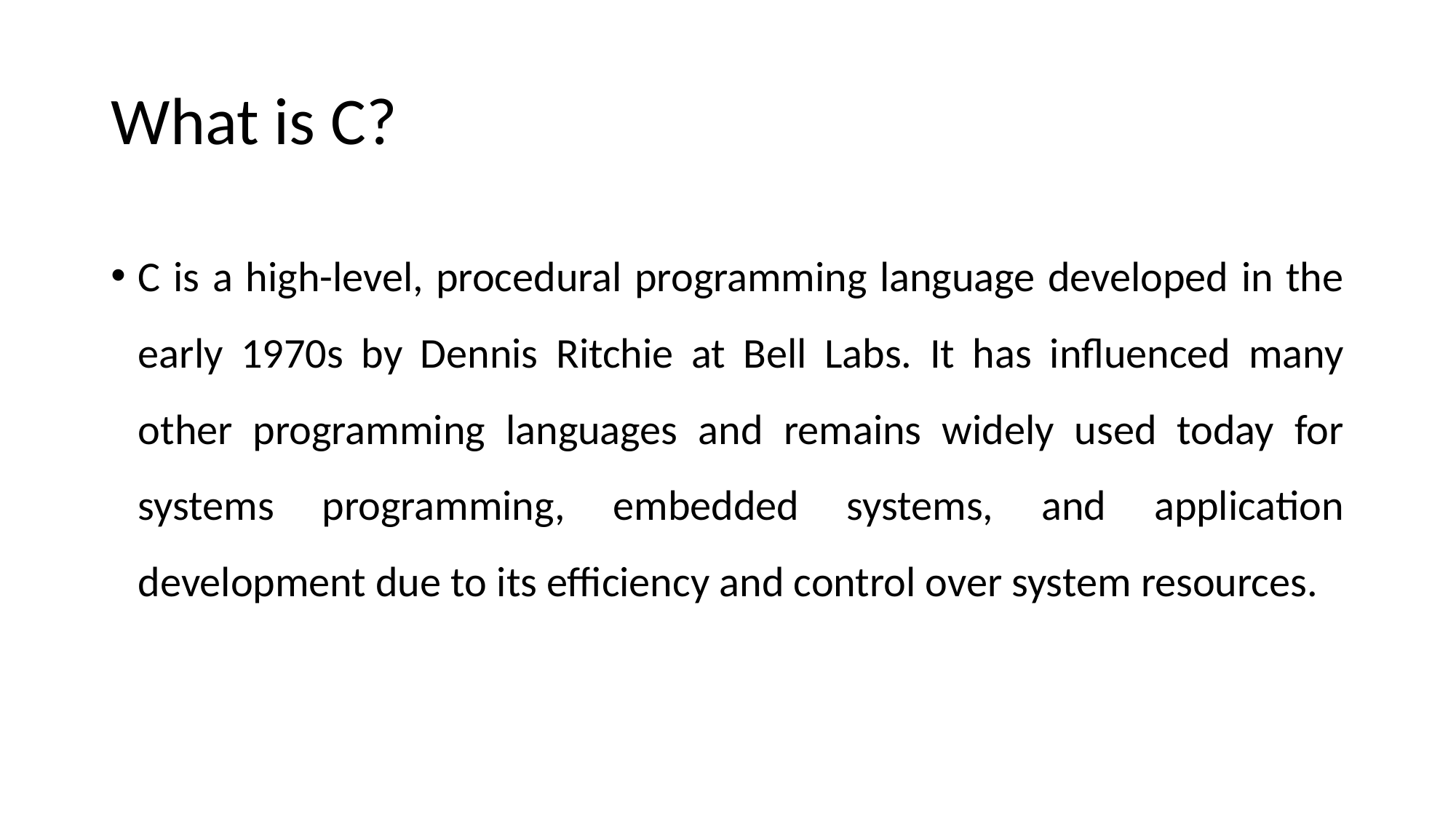

# What is C?
C is a high-level, procedural programming language developed in the early 1970s by Dennis Ritchie at Bell Labs. It has influenced many other programming languages and remains widely used today for systems programming, embedded systems, and application development due to its efficiency and control over system resources.